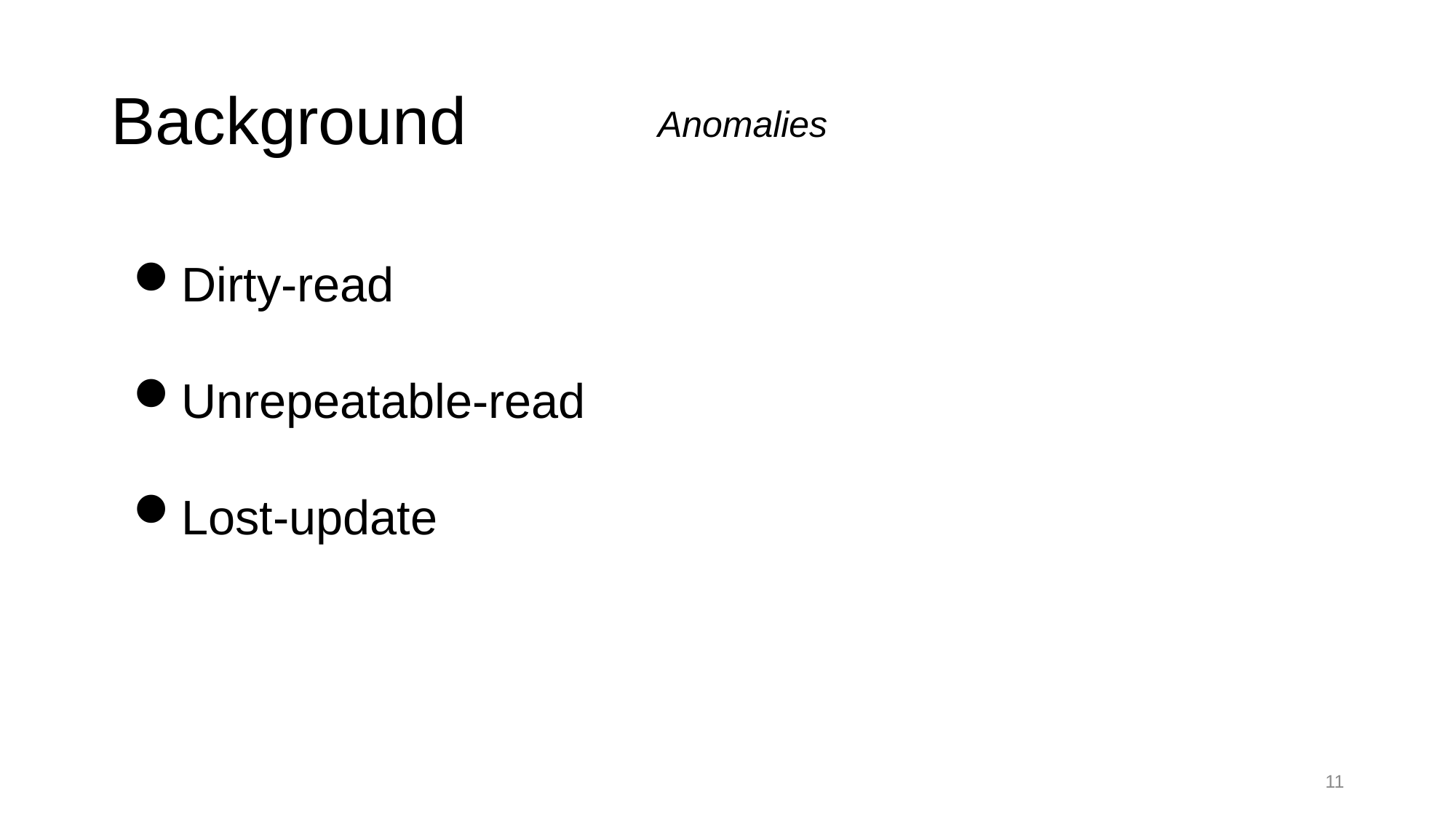

# Background
Anomalies
Dirty-read

Unrepeatable-read

Lost-update
11